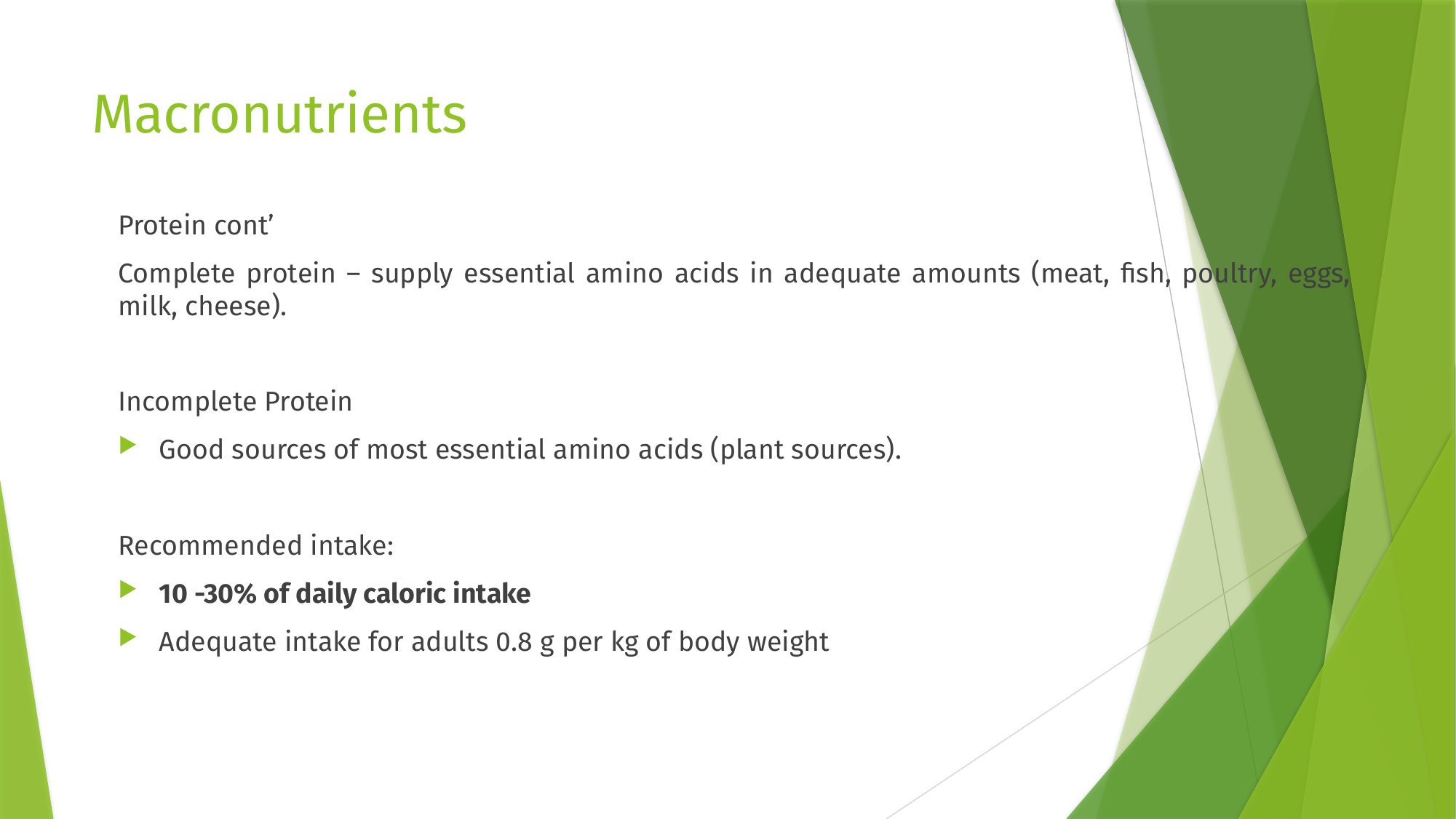

# Macronutrients
Protein cont’
Complete protein – supply essential amino acids in adequate amounts (meat, fish, poultry, eggs, milk, cheese).

Incomplete Protein
Good sources of most essential amino acids (plant sources).

Recommended intake:
10 -30% of daily caloric intake
Adequate intake for adults 0.8 g per kg of body weight